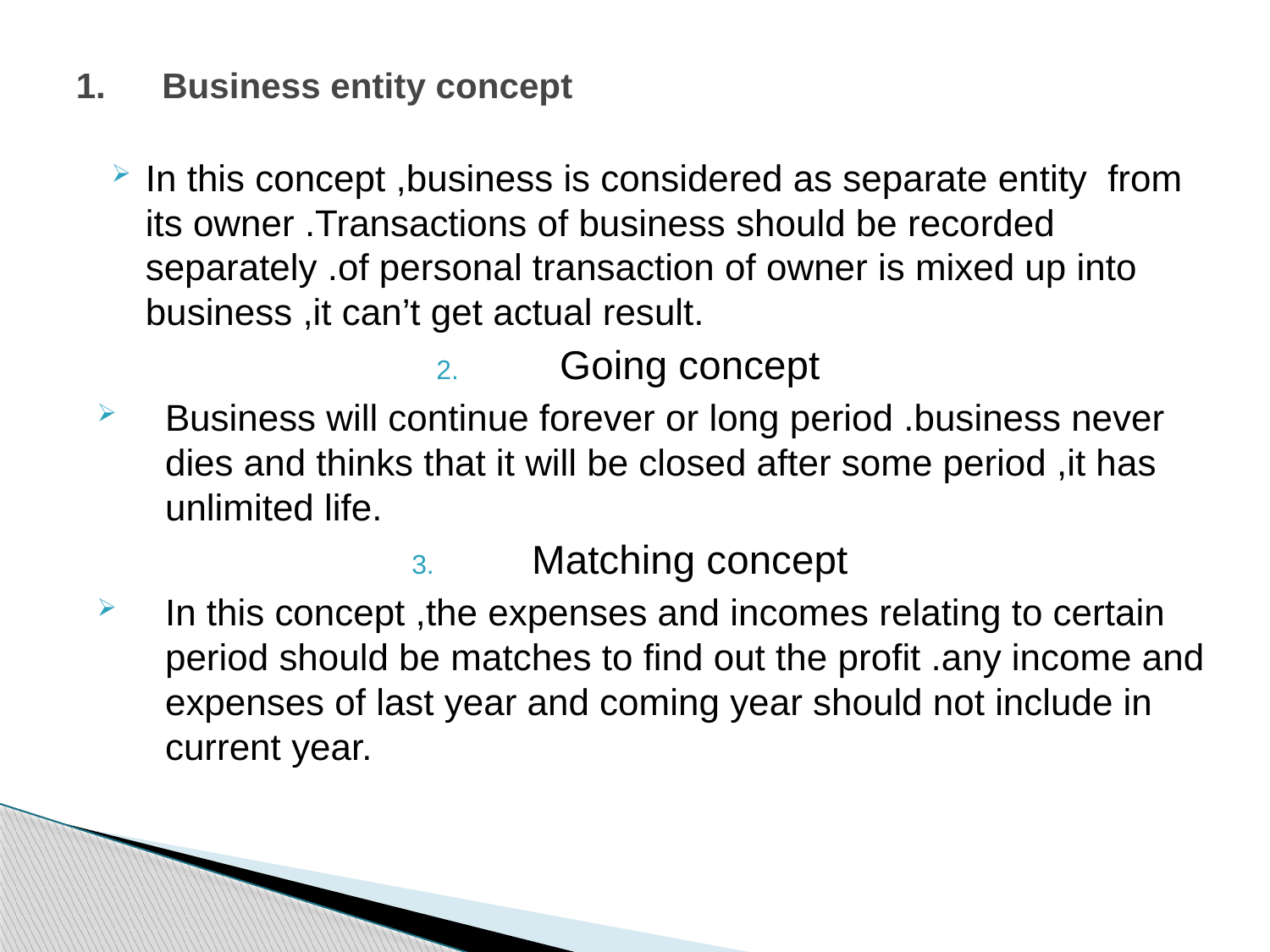

# Business entity concept
In this concept ,business is considered as separate entity  from its owner .Transactions of business should be recorded separately .of personal transaction of owner is mixed up into business ,it can’t get actual result.
Going concept
Business will continue forever or long period .business never dies and thinks that it will be closed after some period ,it has unlimited life.
Matching concept
In this concept ,the expenses and incomes relating to certain period should be matches to find out the profit .any income and expenses of last year and coming year should not include in current year.